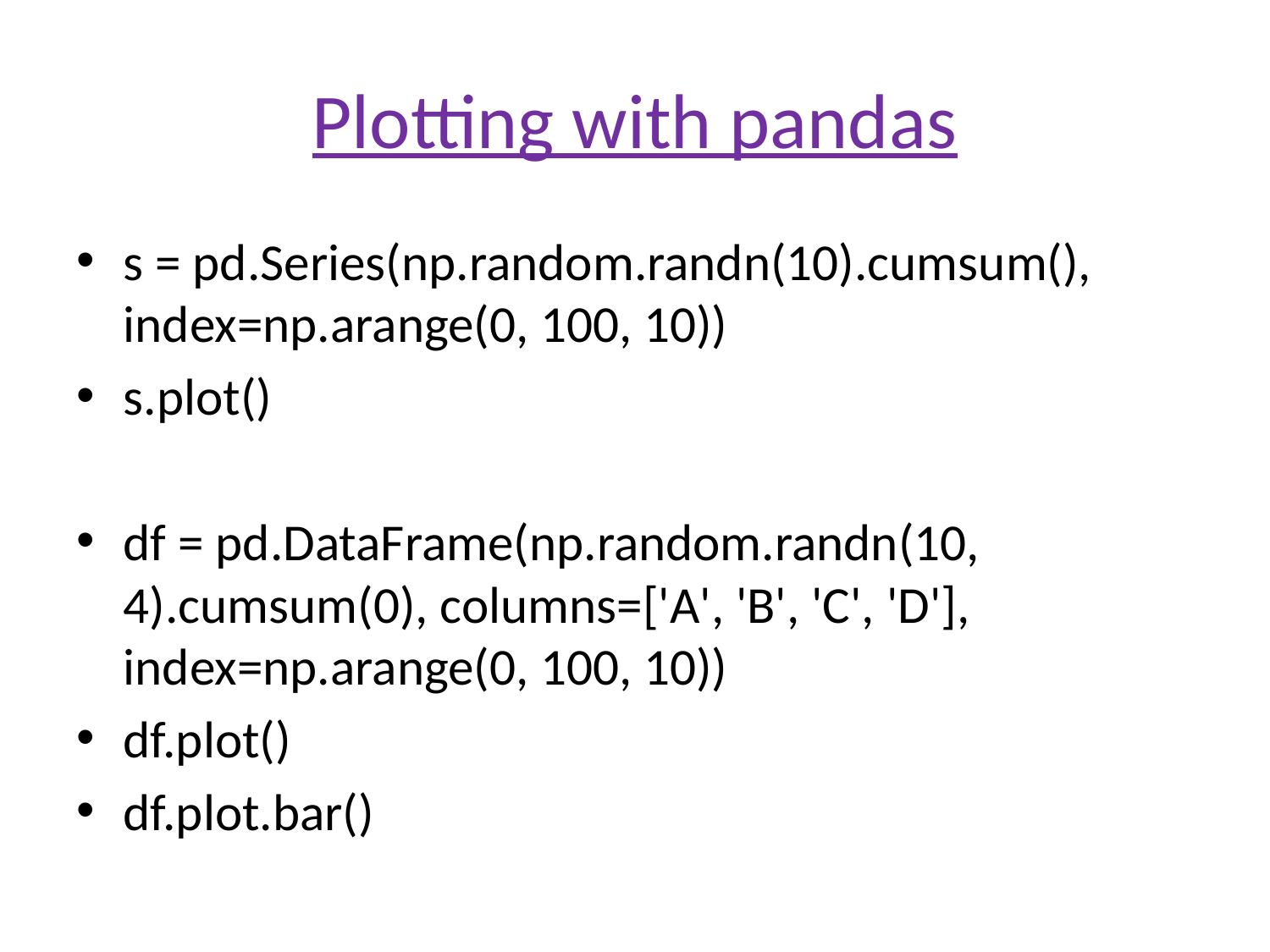

# Plotting with pandas
s = pd.Series(np.random.randn(10).cumsum(), index=np.arange(0, 100, 10))
s.plot()

df = pd.DataFrame(np.random.randn(10, 4).cumsum(0), columns=['A', 'B', 'C', 'D'], index=np.arange(0, 100, 10))
df.plot()
df.plot.bar()